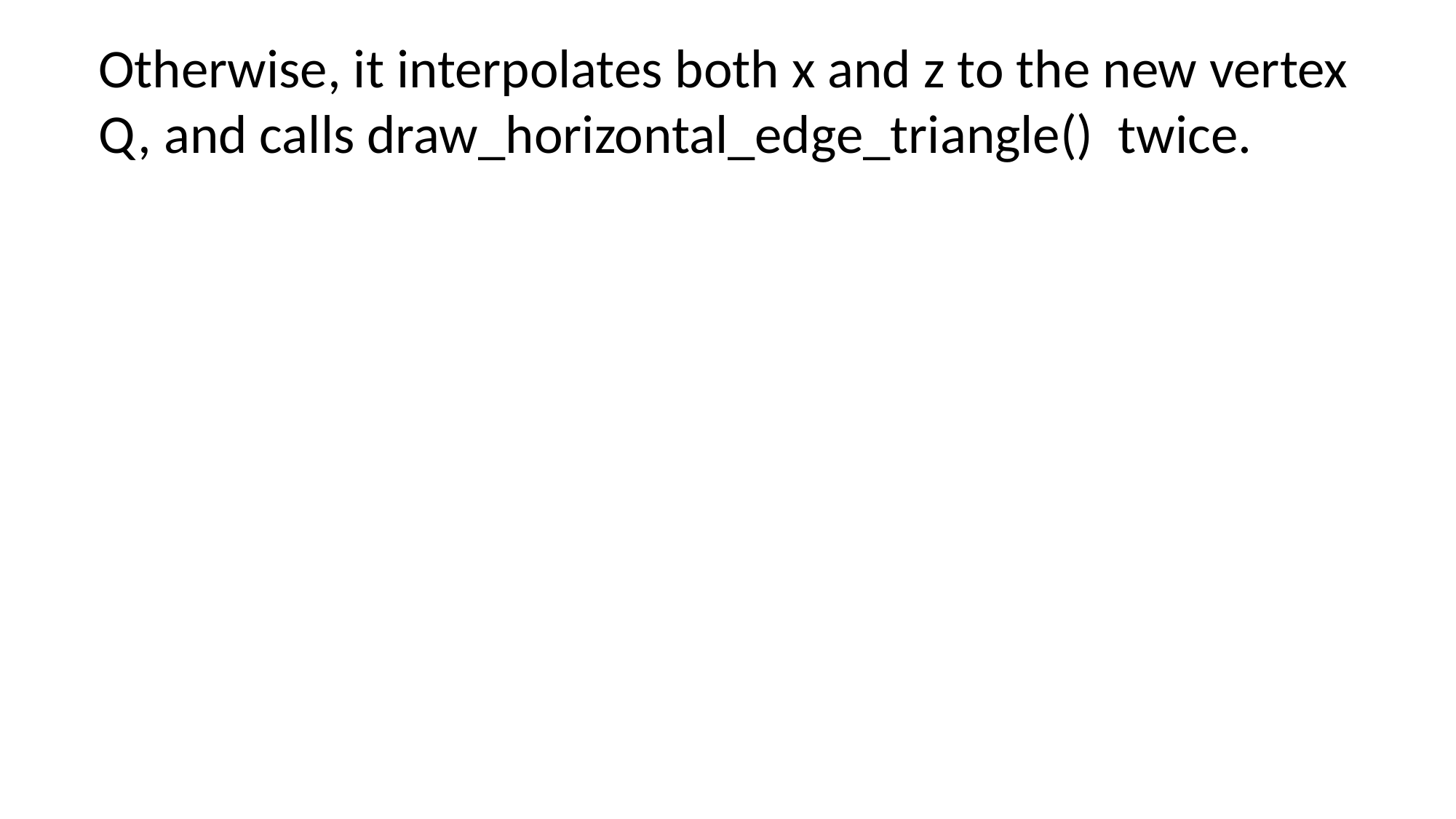

Otherwise, it interpolates both x and z to the new vertex Q, and calls draw_horizontal_edge_triangle()  twice.